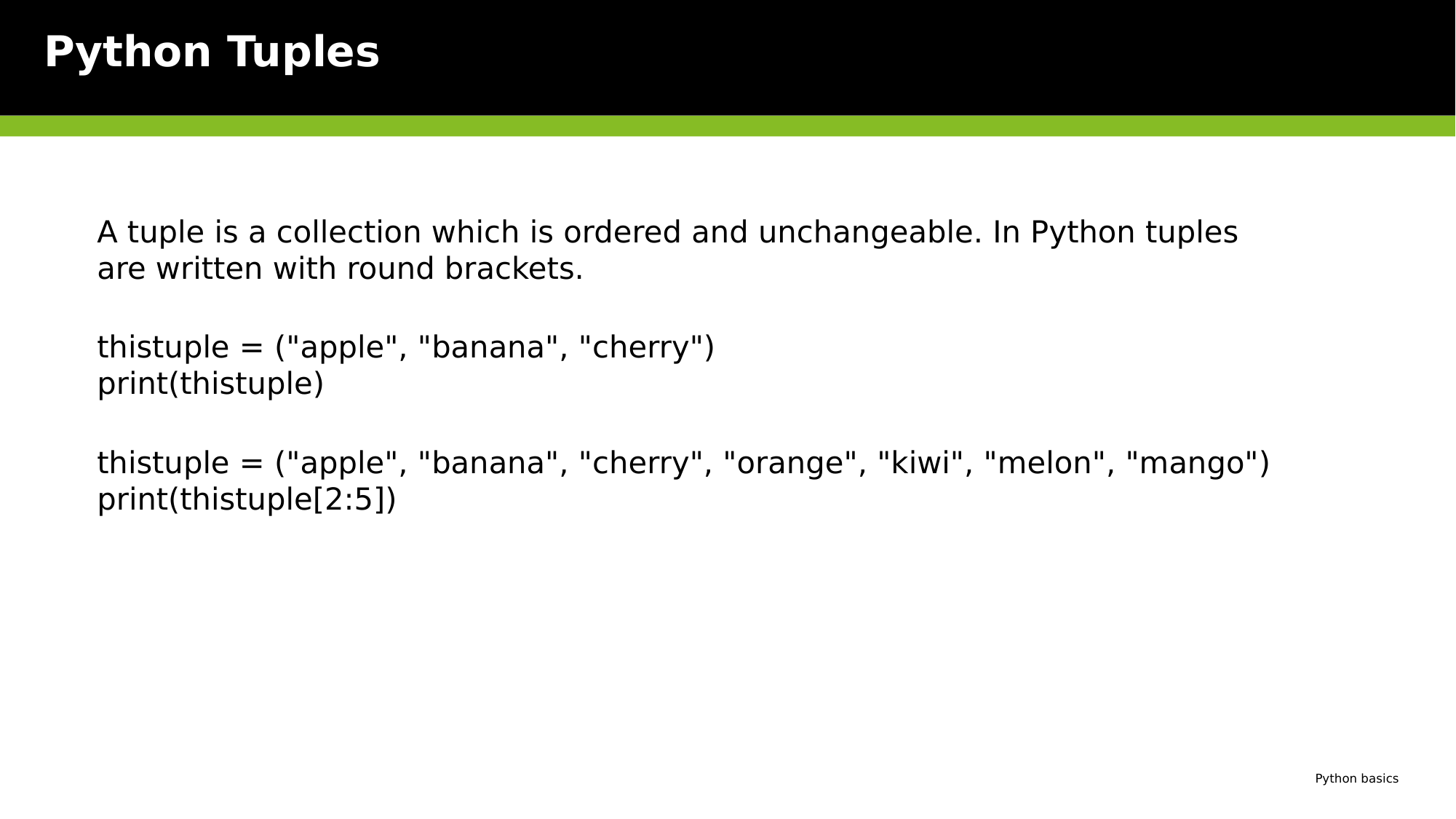

# Python Tuples
A tuple is a collection which is ordered and unchangeable. In Python tuples are written with round brackets.

thistuple = ("apple", "banana", "cherry")
print(thistuple)

thistuple = ("apple", "banana", "cherry", "orange", "kiwi", "melon", "mango")
print(thistuple[2:5])